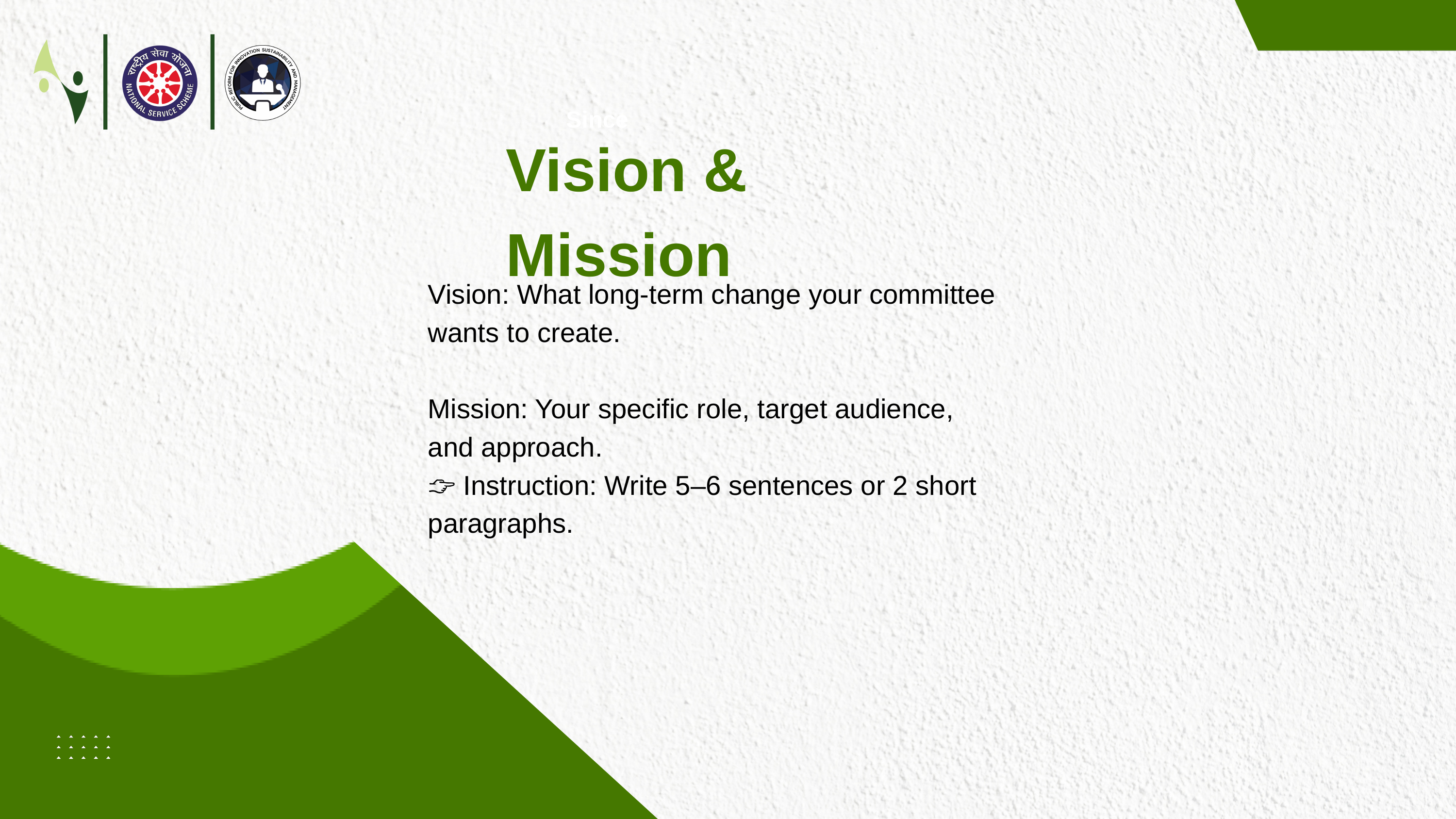

Since
Vision & Mission
Vision: What long-term change your committee wants to create.

Mission: Your specific role, target audience, and approach.
👉 Instruction: Write 5–6 sentences or 2 short paragraphs.